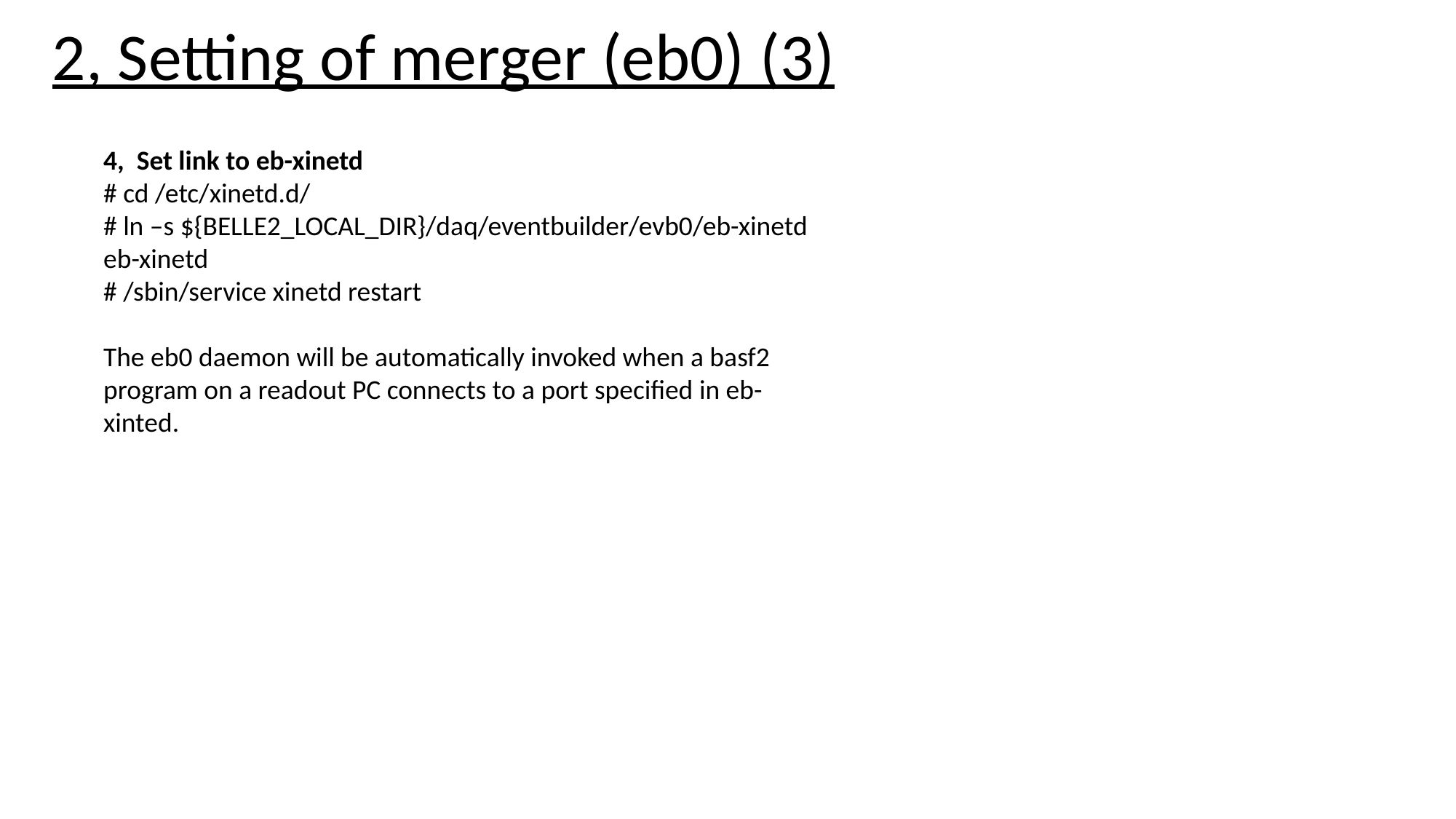

2, Setting of merger (eb0) (3)
4,  Set link to eb-xinetd
# cd /etc/xinetd.d/
# ln –s ${BELLE2_LOCAL_DIR}/daq/eventbuilder/evb0/eb-xinetd eb-xinetd
# /sbin/service xinetd restart

The eb0 daemon will be automatically invoked when a basf2 program on a readout PC connects to a port specified in eb-xinted.